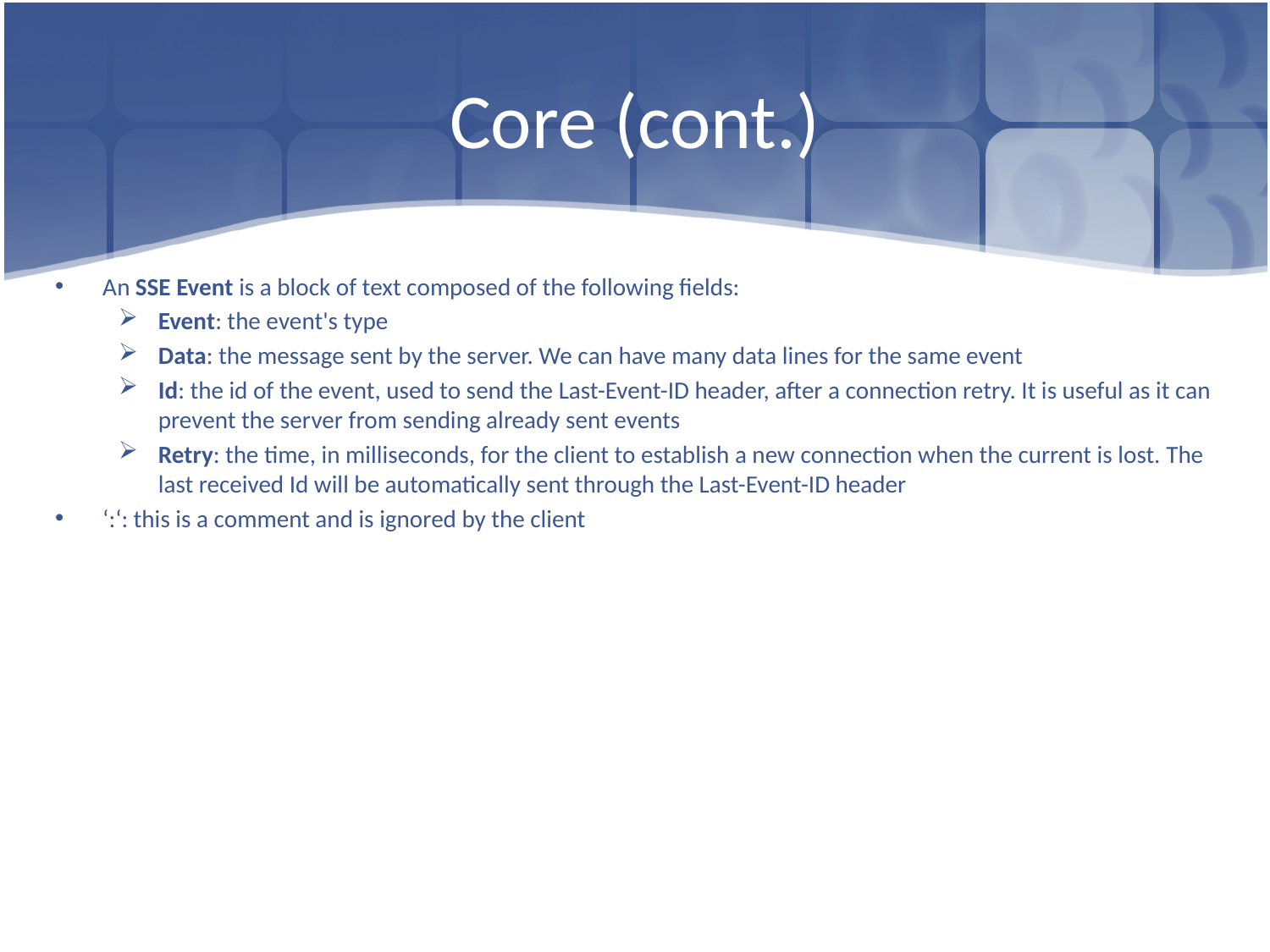

# Core (cont.)
An SSE Event is a block of text composed of the following fields:
Event: the event's type
Data: the message sent by the server. We can have many data lines for the same event
Id: the id of the event, used to send the Last-Event-ID header, after a connection retry. It is useful as it can prevent the server from sending already sent events
Retry: the time, in milliseconds, for the client to establish a new connection when the current is lost. The last received Id will be automatically sent through the Last-Event-ID header
‘:‘: this is a comment and is ignored by the client